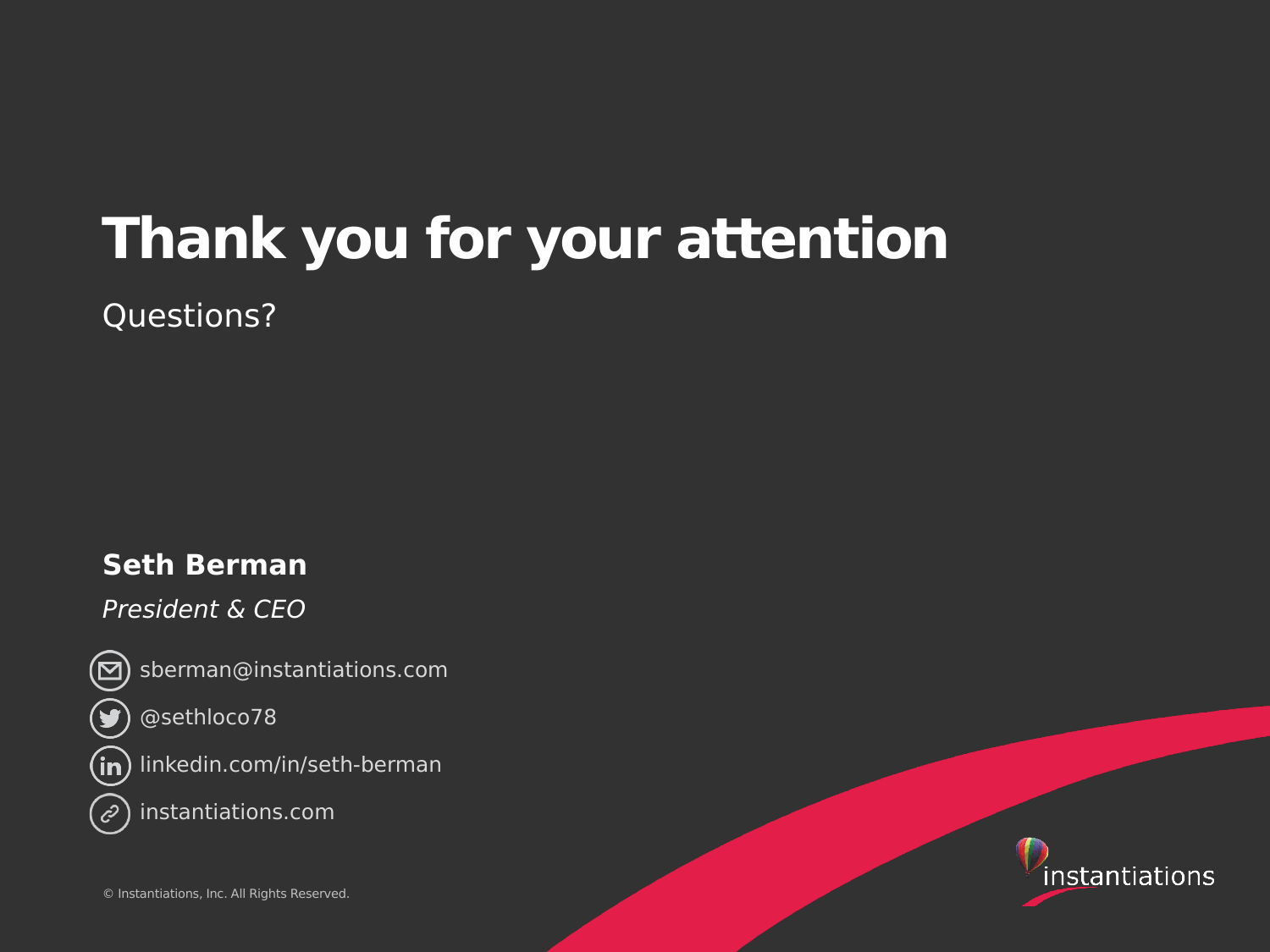

# Thank you for your attention
Questions?
Seth Berman
President & CEO
sberman@instantiations.com
@sethloco78
linkedin.com/in/seth-berman

instantiations.com